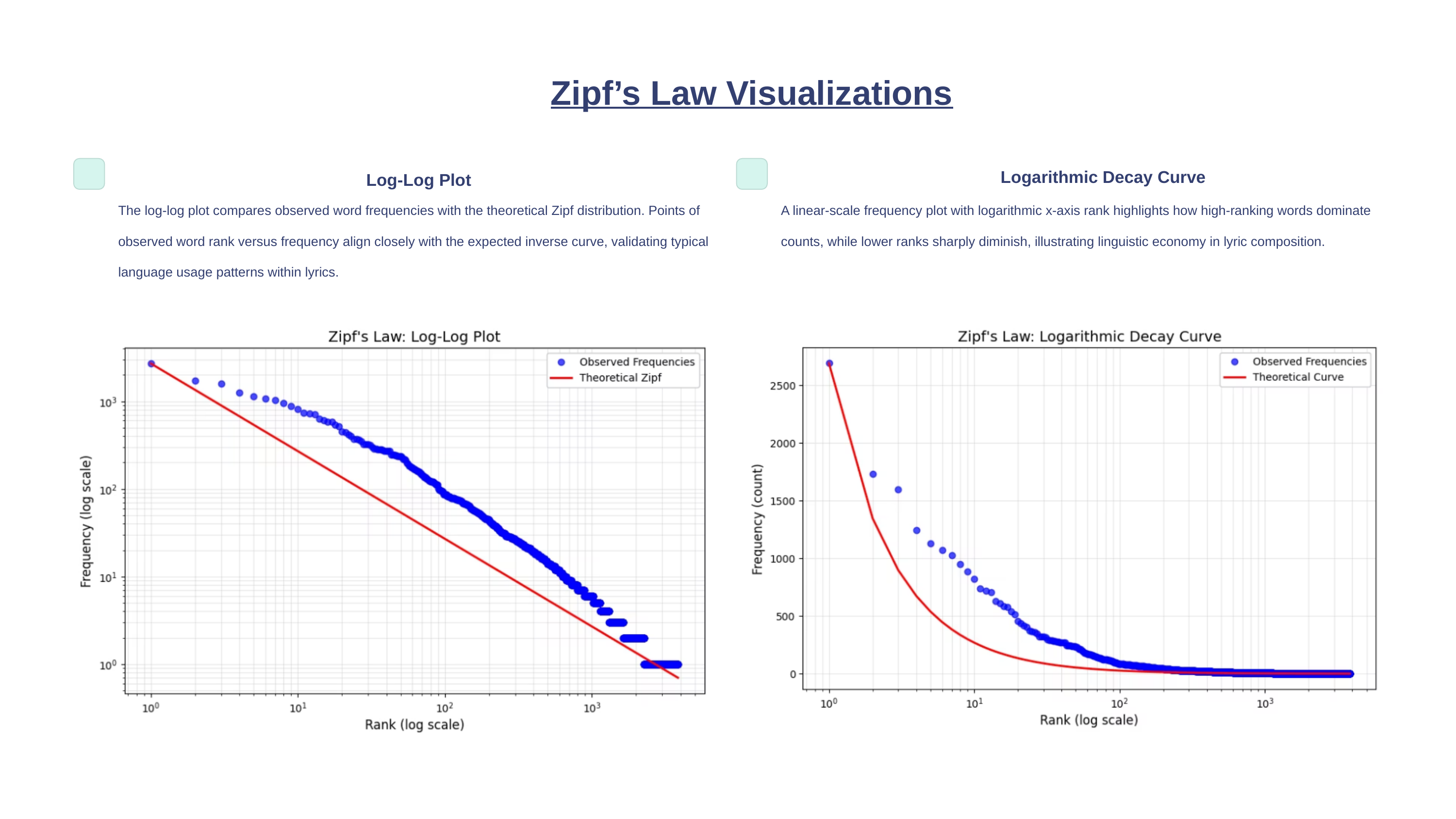

Zipf’s Law Visualizations

Logarithmic Decay Curve

Log-Log Plot

The log-log plot compares observed word frequencies with the theoretical Zipf distribution. Points of observed word rank versus frequency align closely with the expected inverse curve, validating typical language usage patterns within lyrics.

A linear-scale frequency plot with logarithmic x-axis rank highlights how high-ranking words dominate counts, while lower ranks sharply diminish, illustrating linguistic economy in lyric composition.